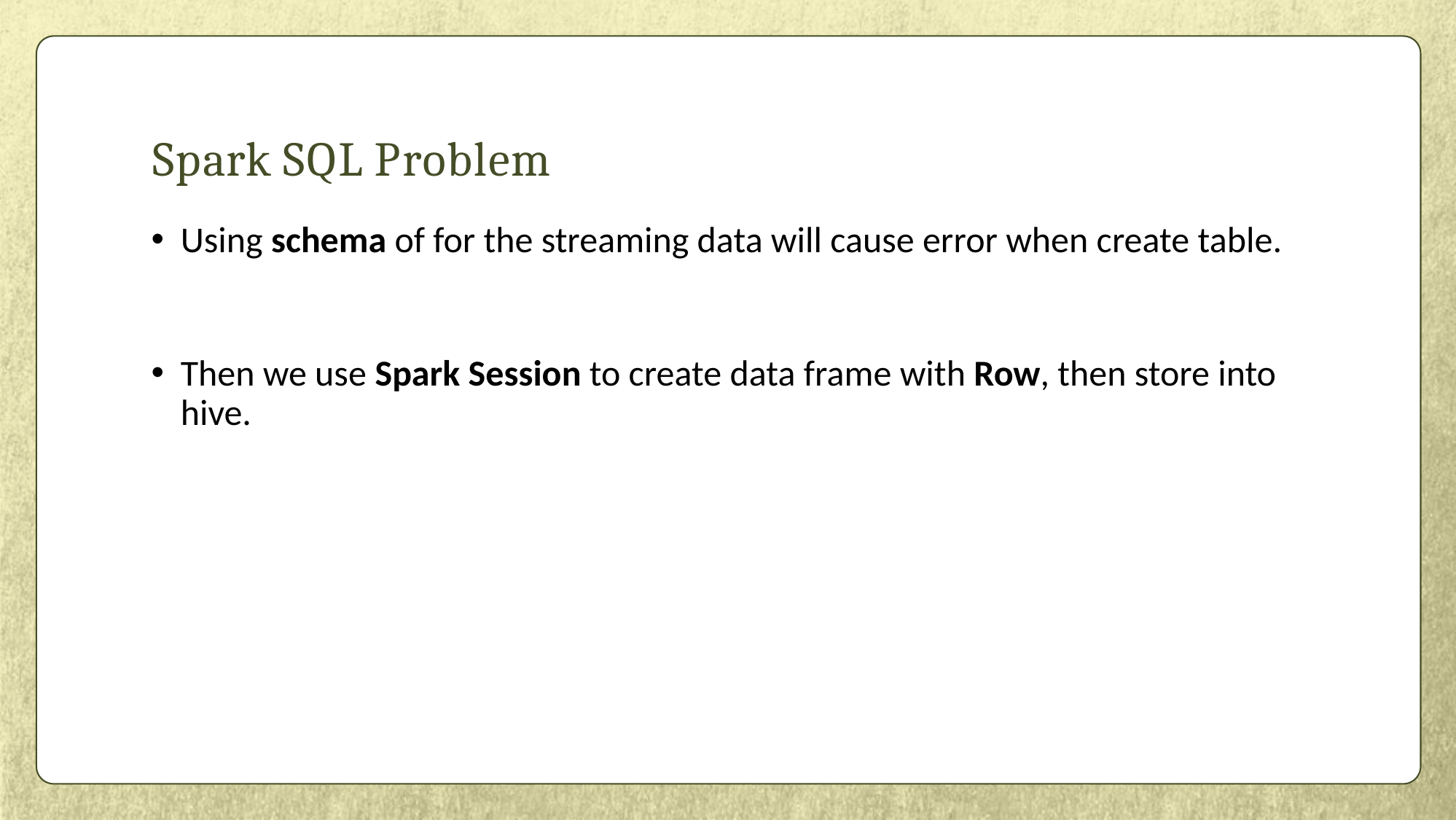

# Spark SQL Problem
Using schema of for the streaming data will cause error when create table.

Then we use Spark Session to create data frame with Row, then store into hive.